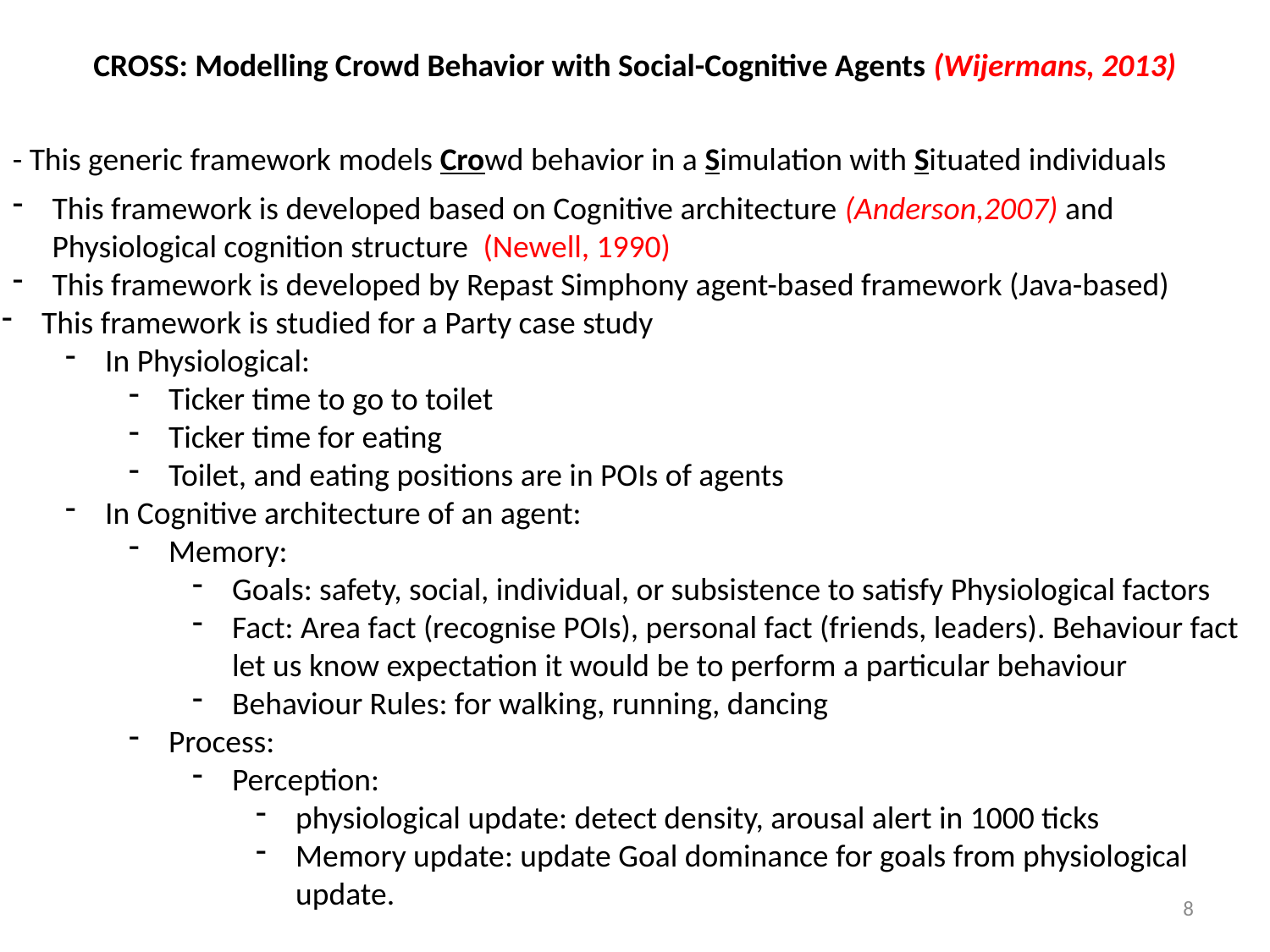

# CROSS: Modelling Crowd Behavior with Social-Cognitive Agents (Wijermans, 2013)
- This generic framework models Crowd behavior in a Simulation with Situated individuals
This framework is developed based on Cognitive architecture (Anderson,2007) and Physiological cognition structure  (Newell, 1990)
This framework is developed by Repast Simphony agent-based framework (Java-based)
This framework is studied for a Party case study
In Physiological:
Ticker time to go to toilet
Ticker time for eating
Toilet, and eating positions are in POIs of agents
In Cognitive architecture of an agent:
Memory:
Goals: safety, social, individual, or subsistence to satisfy Physiological factors
Fact: Area fact (recognise POIs), personal fact (friends, leaders). Behaviour fact let us know expectation it would be to perform a particular behaviour
Behaviour Rules: for walking, running, dancing
Process:
Perception:
physiological update: detect density, arousal alert in 1000 ticks
Memory update: update Goal dominance for goals from physiological update.

8